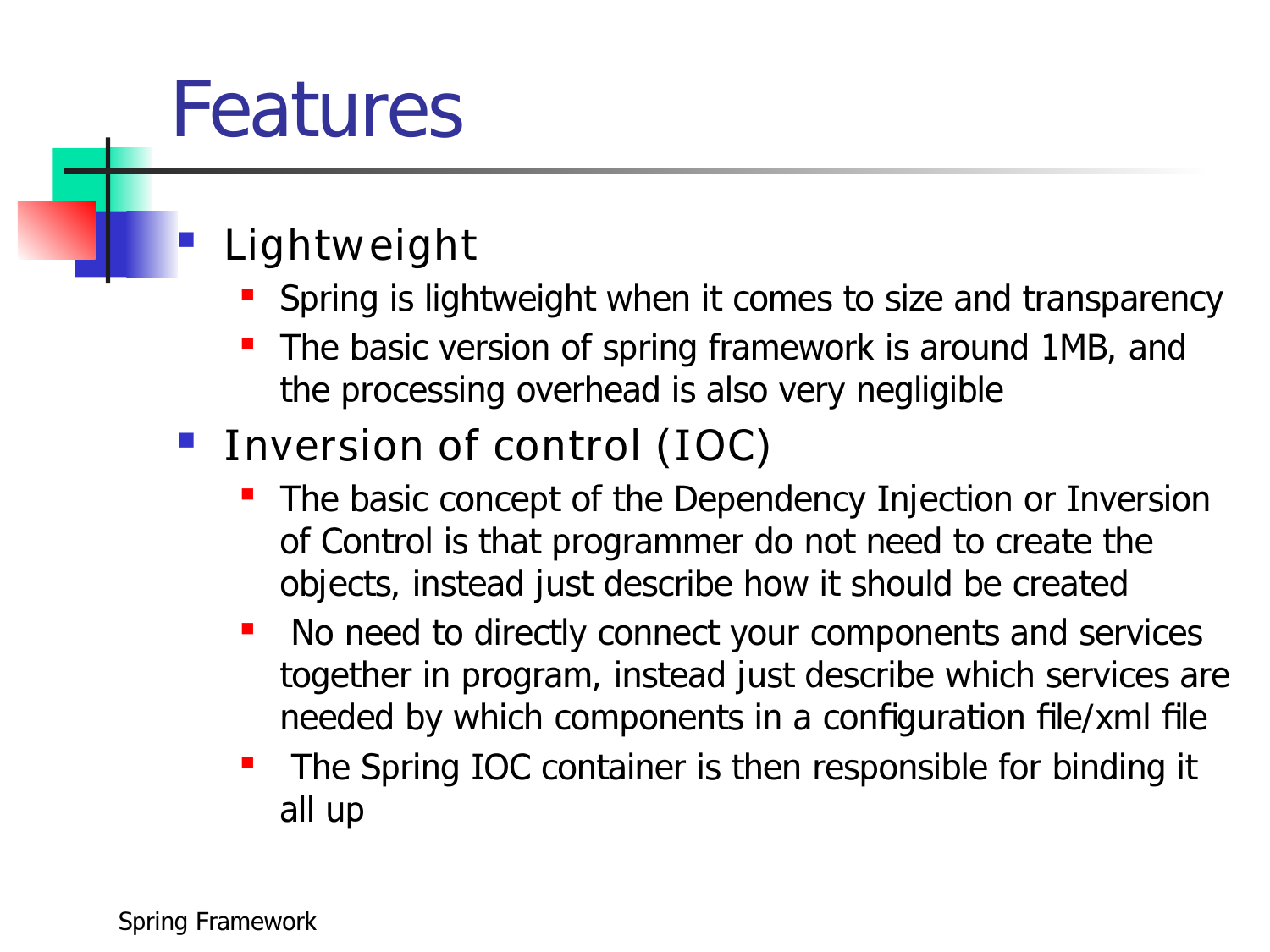

# Features
Lightweight
Spring is lightweight when it comes to size and transparency
The basic version of spring framework is around 1MB, and the processing overhead is also very negligible
Inversion of control (IOC)
The basic concept of the Dependency Injection or Inversion of Control is that programmer do not need to create the objects, instead just describe how it should be created
 No need to directly connect your components and services together in program, instead just describe which services are needed by which components in a configuration file/xml file
 The Spring IOC container is then responsible for binding it all up

Spring Framework